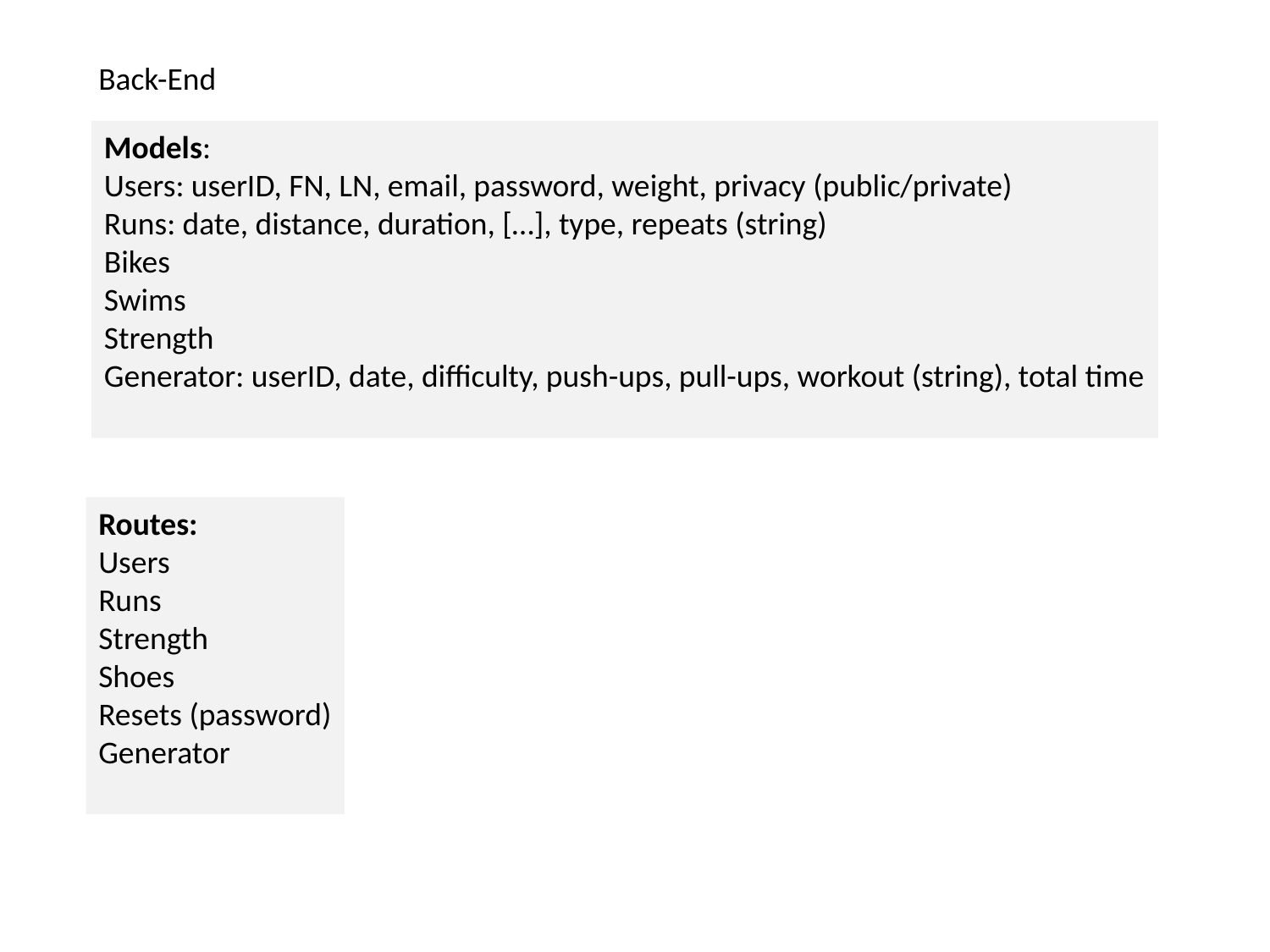

Back-End
Models:
Users: userID, FN, LN, email, password, weight, privacy (public/private)
Runs: date, distance, duration, […], type, repeats (string)
Bikes
Swims
Strength
Generator: userID, date, difficulty, push-ups, pull-ups, workout (string), total time

Routes:
Users
Runs
Strength
Shoes
Resets (password)
Generator